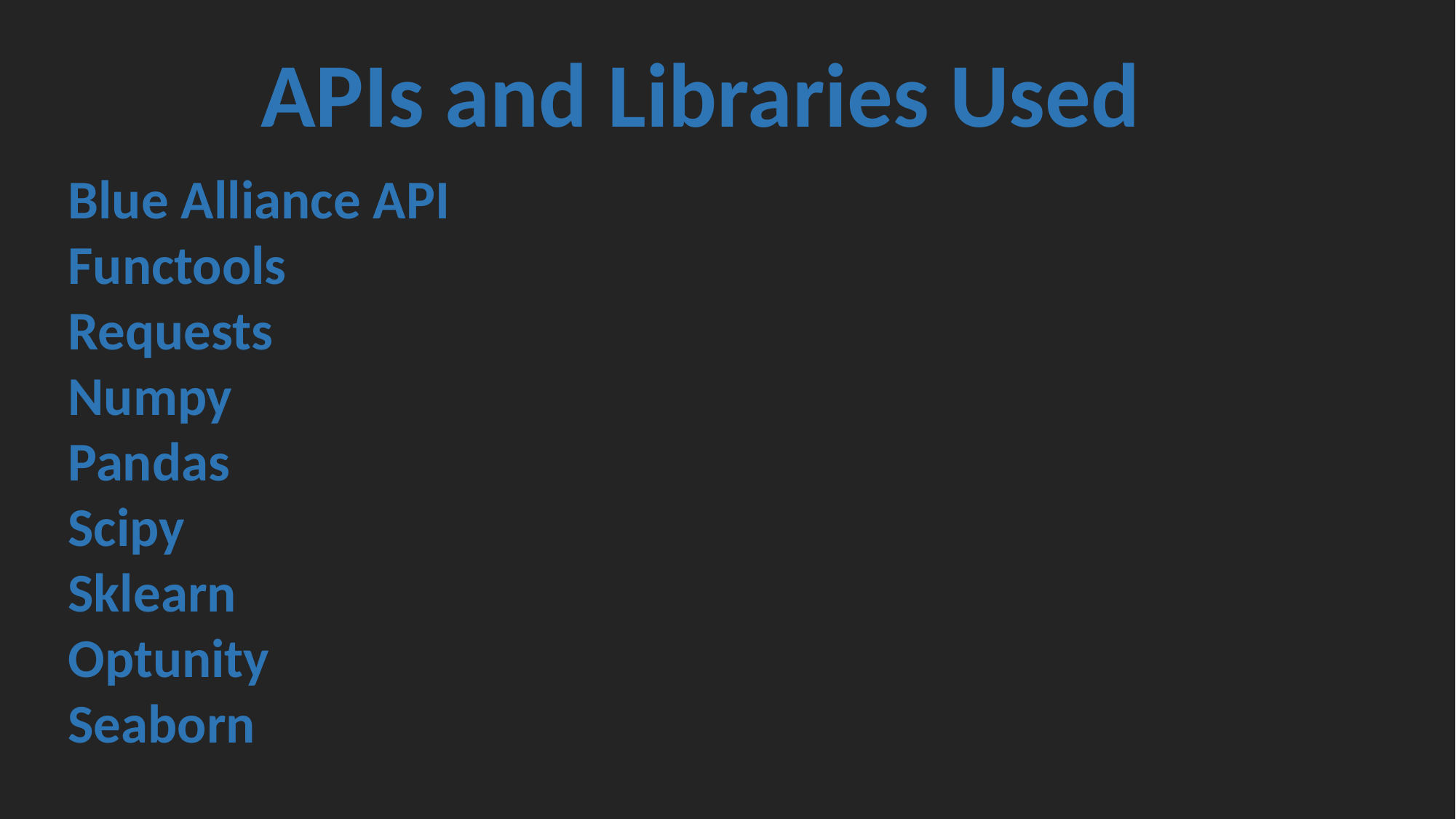

APIs and Libraries Used
Blue Alliance API
Functools
Requests
Numpy
Pandas
Scipy
Sklearn
Optunity
Seaborn